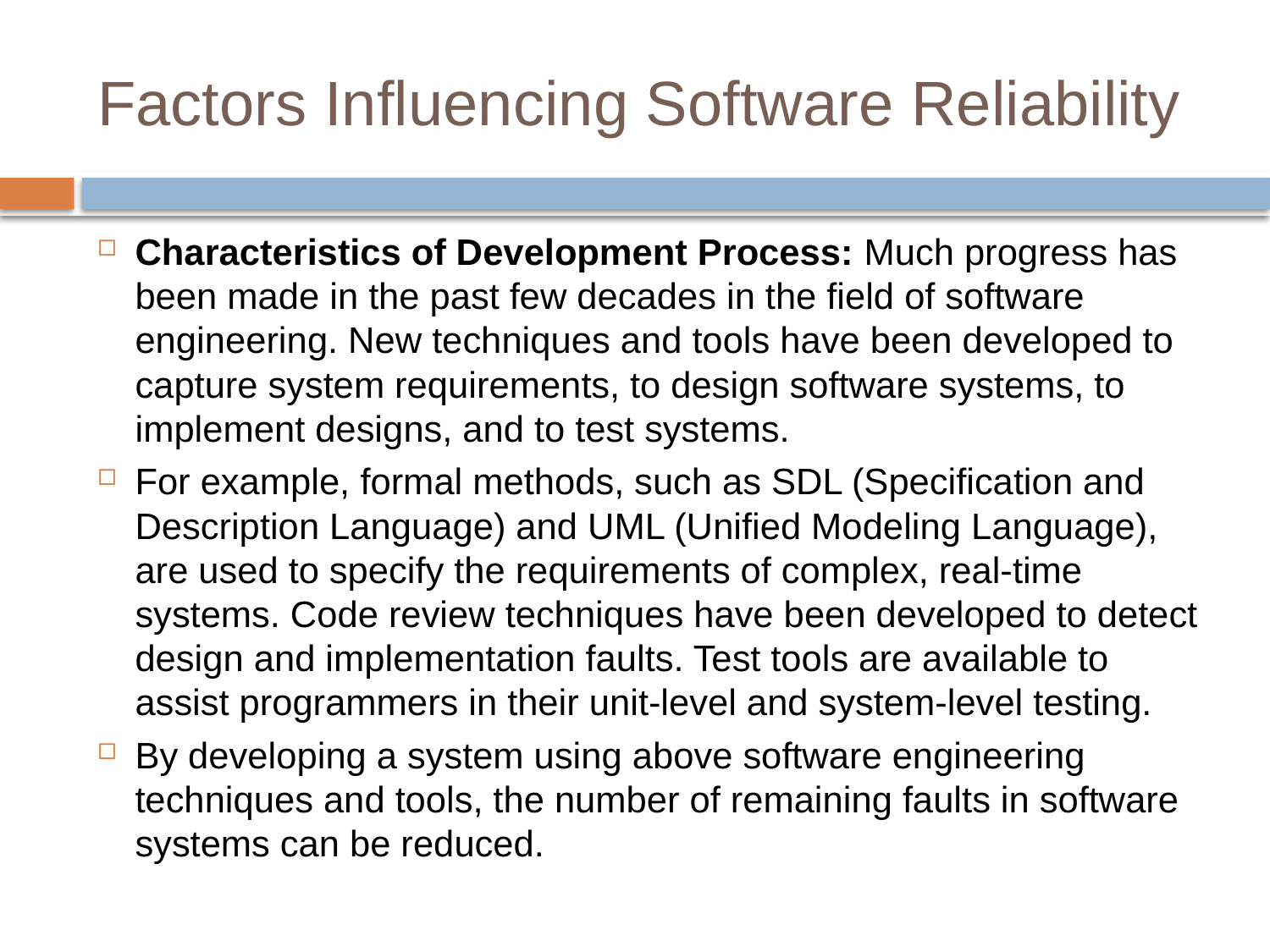

# Factors Influencing Software Reliability
Characteristics of Development Process: Much progress has been made in the past few decades in the field of software engineering. New techniques and tools have been developed to capture system requirements, to design software systems, to implement designs, and to test systems.
For example, formal methods, such as SDL (Specification and Description Language) and UML (Unified Modeling Language), are used to specify the requirements of complex, real-time systems. Code review techniques have been developed to detect design and implementation faults. Test tools are available to assist programmers in their unit-level and system-level testing.
By developing a system using above software engineering techniques and tools, the number of remaining faults in software systems can be reduced.